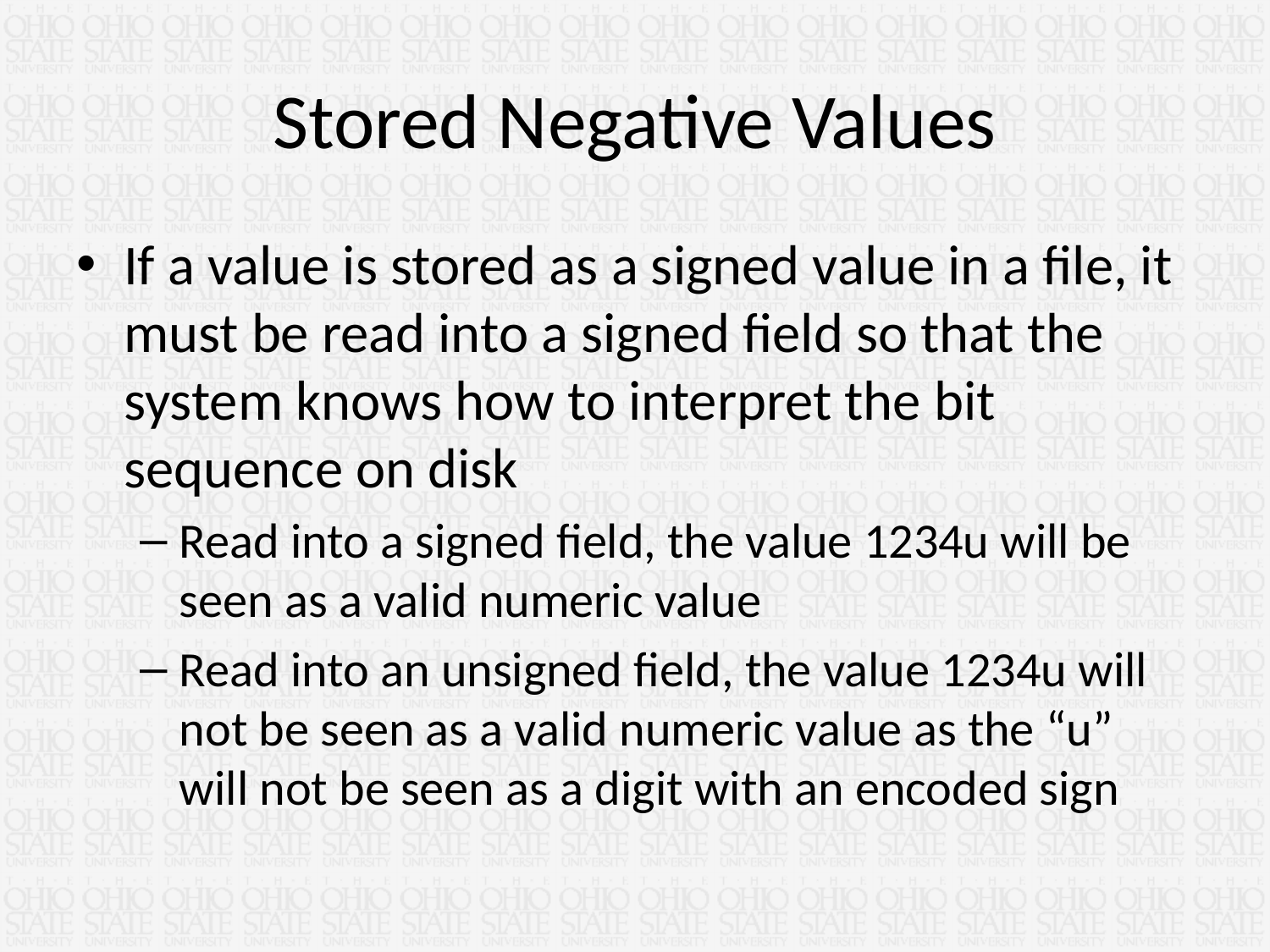

# Stored Negative Values
If a value is stored as a signed value in a file, it must be read into a signed field so that the system knows how to interpret the bit sequence on disk
Read into a signed field, the value 1234u will be seen as a valid numeric value
Read into an unsigned field, the value 1234u will not be seen as a valid numeric value as the “u” will not be seen as a digit with an encoded sign